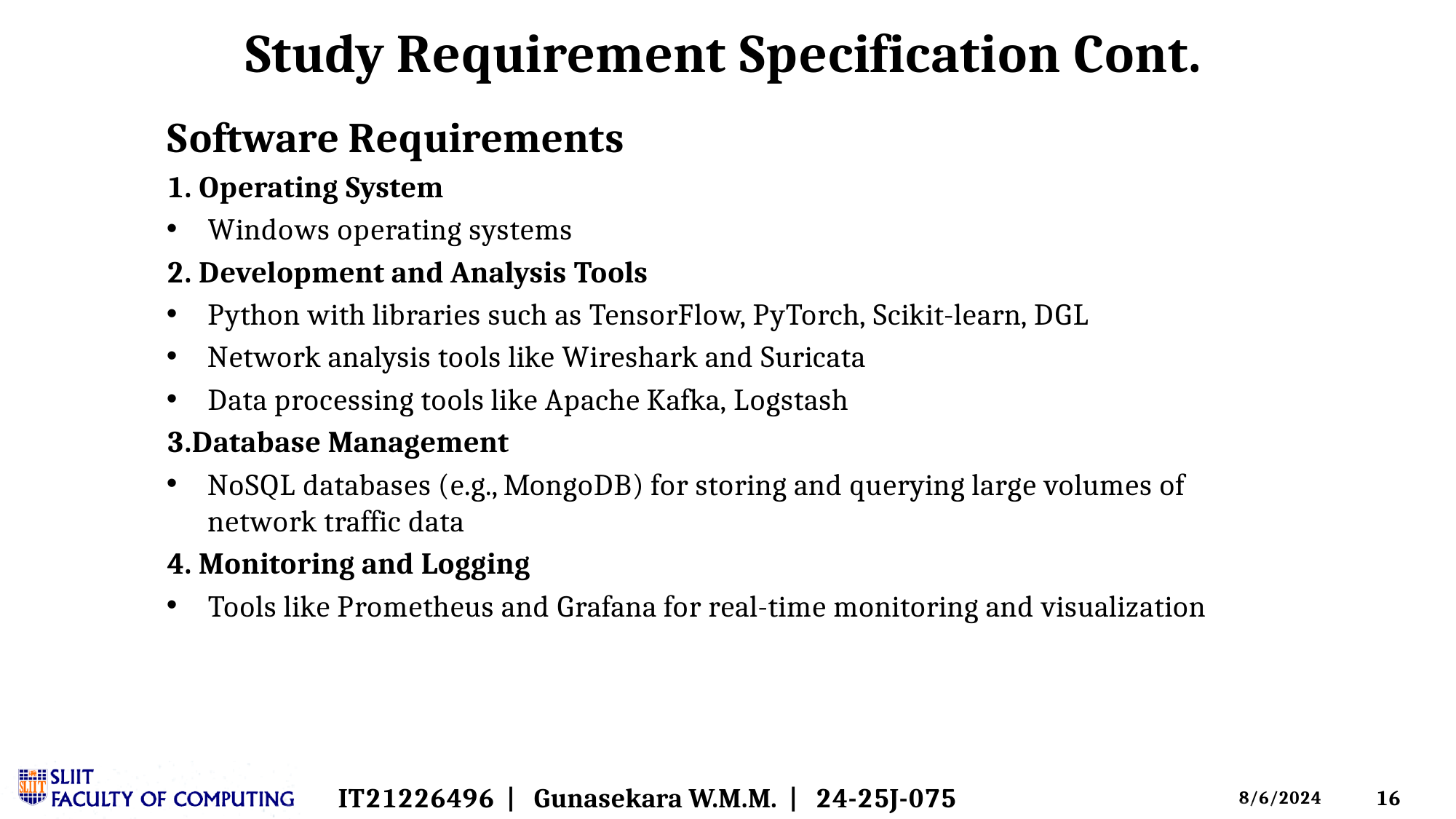

Study Requirement Specification Cont.
Software Requirements
1. Operating System
Windows operating systems
2. Development and Analysis Tools
Python with libraries such as TensorFlow, PyTorch, Scikit-learn, DGL
Network analysis tools like Wireshark and Suricata
Data processing tools like Apache Kafka, Logstash
3.Database Management
NoSQL databases (e.g., MongoDB) for storing and querying large volumes of network traffic data
4. Monitoring and Logging
Tools like Prometheus and Grafana for real-time monitoring and visualization

IT21226496  |   Gunasekara W.M.M.  |   24-25J-075